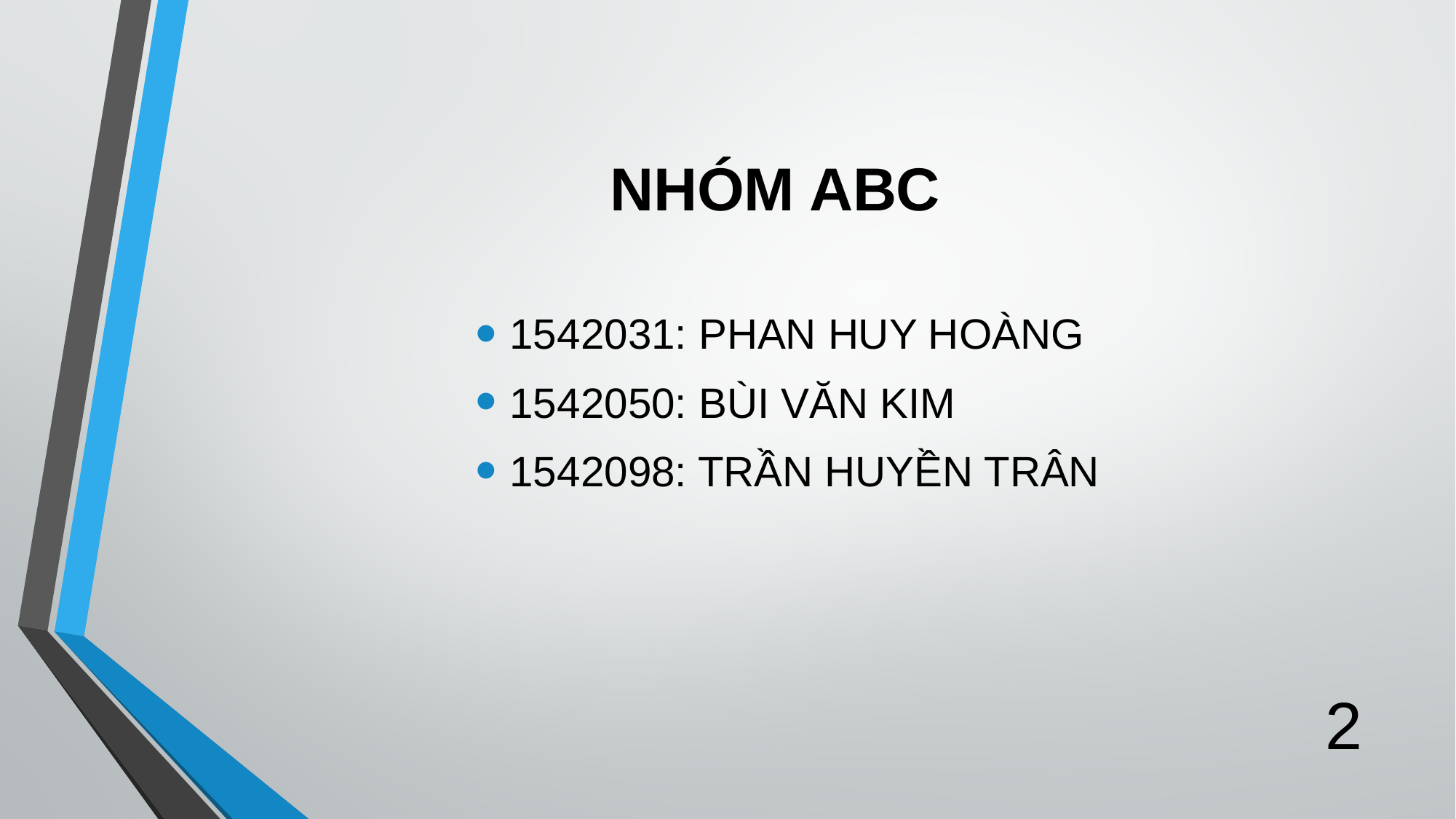

# NHÓM ABC
1542031: PHAN HUY HOÀNG
1542050: BÙI VĂN KIM
1542098: TRẦN HUYỀN TRÂN
2